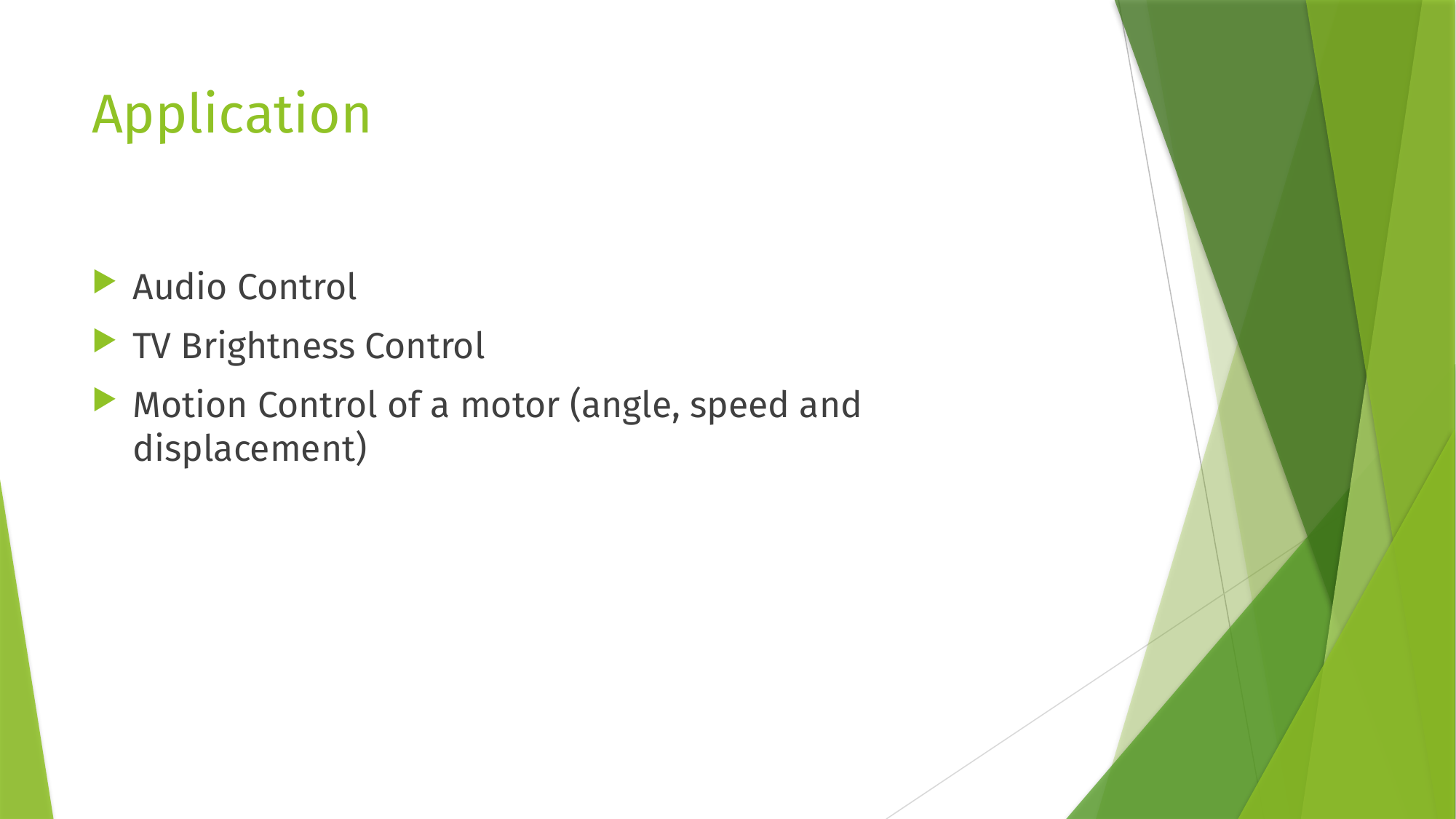

# Application
Audio Control
TV Brightness Control
Motion Control of a motor (angle, speed and displacement)